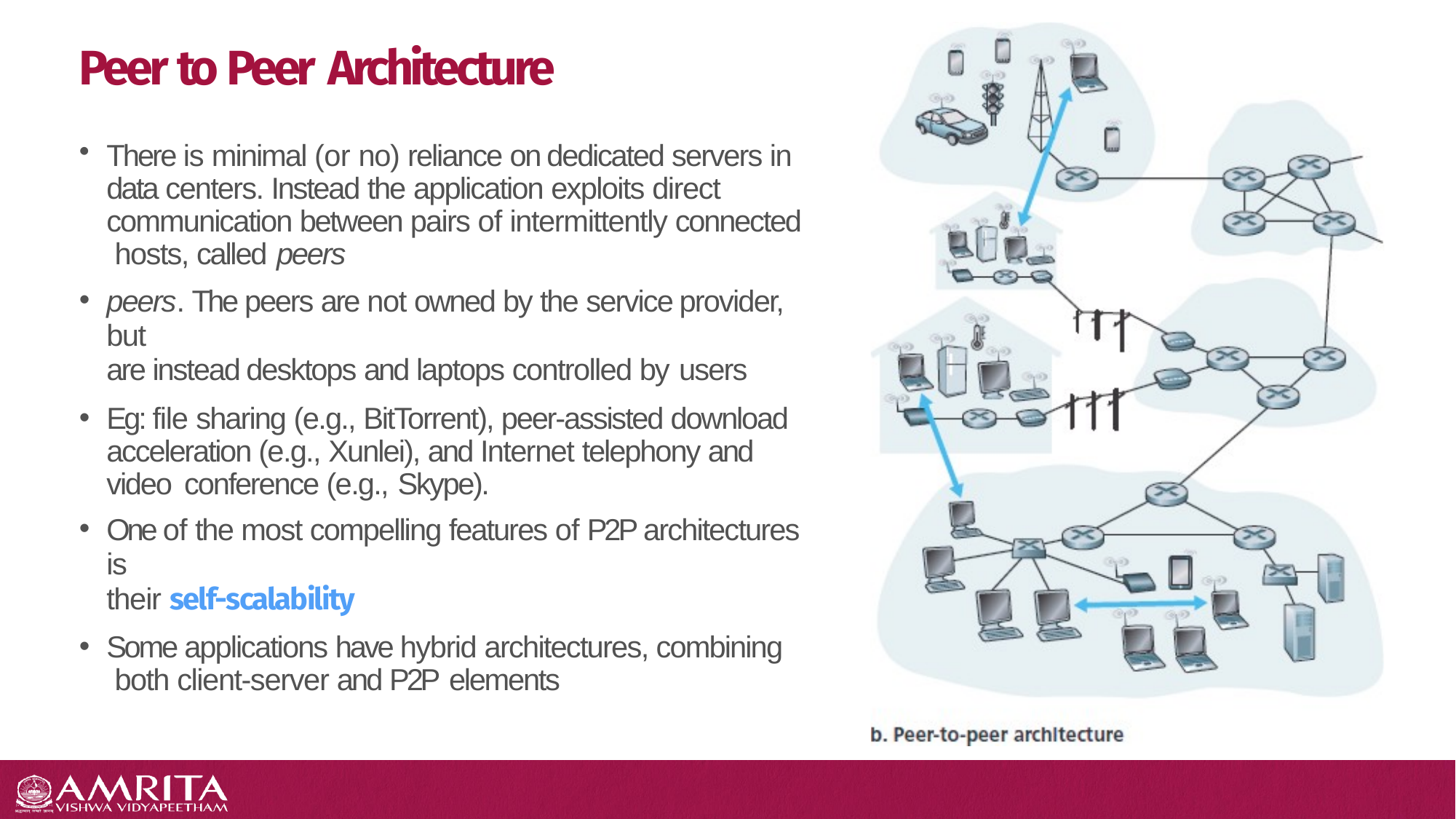

# Peer to Peer Architecture
There is minimal (or no) reliance on dedicated servers in  data centers. Instead the application exploits direct  communication between pairs of intermittently connected  hosts, called peers
peers. The peers are not owned by the service provider, but
are instead desktops and laptops controlled by users
Eg: file sharing (e.g., BitTorrent), peer-assisted download  acceleration (e.g., Xunlei), and Internet telephony and video  conference (e.g., Skype).
One of the most compelling features of P2P architectures is
their self-scalability
Some applications have hybrid architectures, combining  both client-server and P2P elements